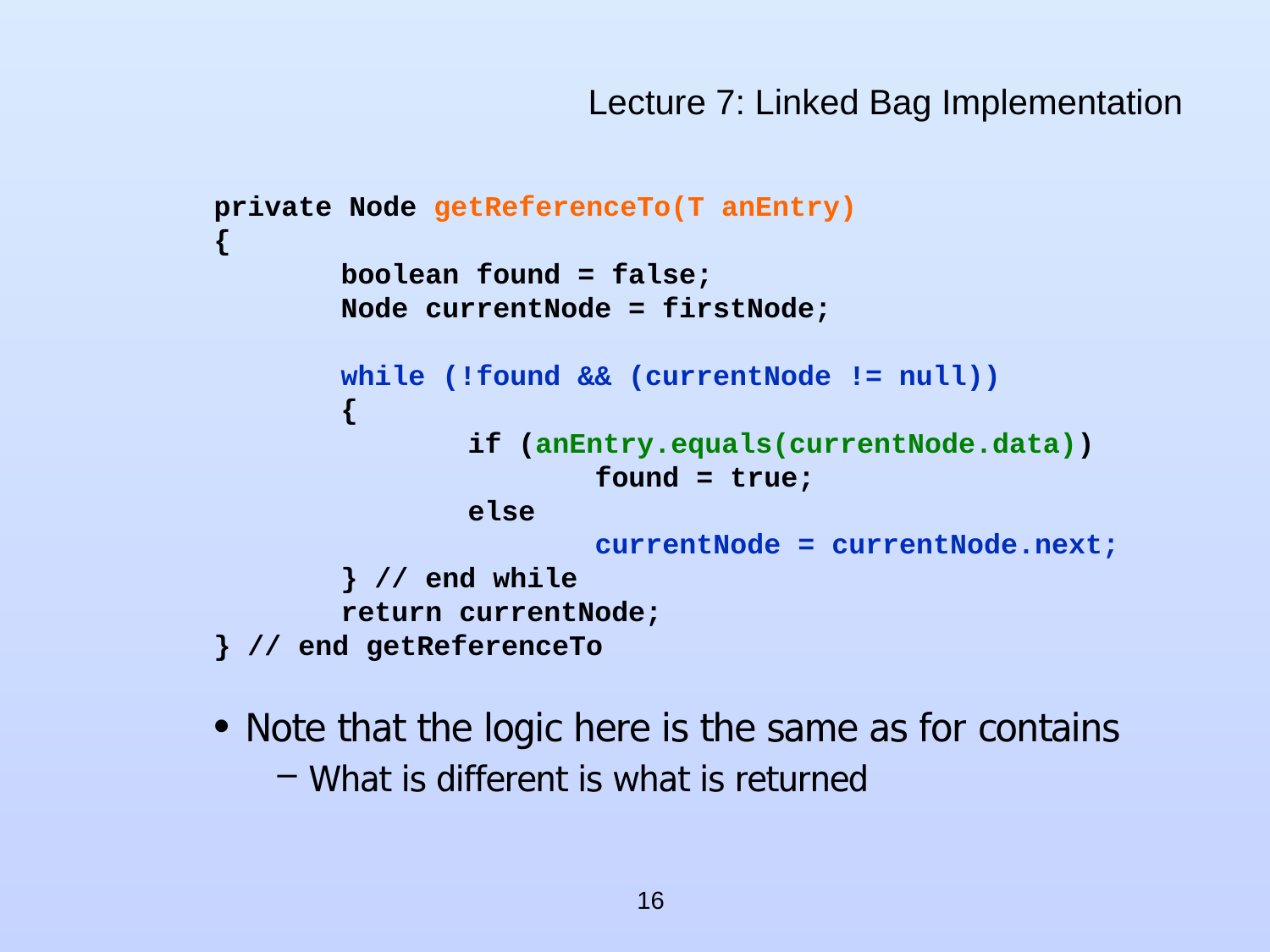

# Lecture 7: Linked Bag Implementation

 	private Node getReferenceTo(T anEntry)
	{
		boolean found = false;
		Node currentNode = firstNode;

		while (!found && (currentNode != null))
		{
			if (anEntry.equals(currentNode.data))
				found = true;
			else
				currentNode = currentNode.next;
		} // end while
		return currentNode;
	} // end getReferenceTo

Note that the logic here is the same as for contains
What is different is what is returned
16